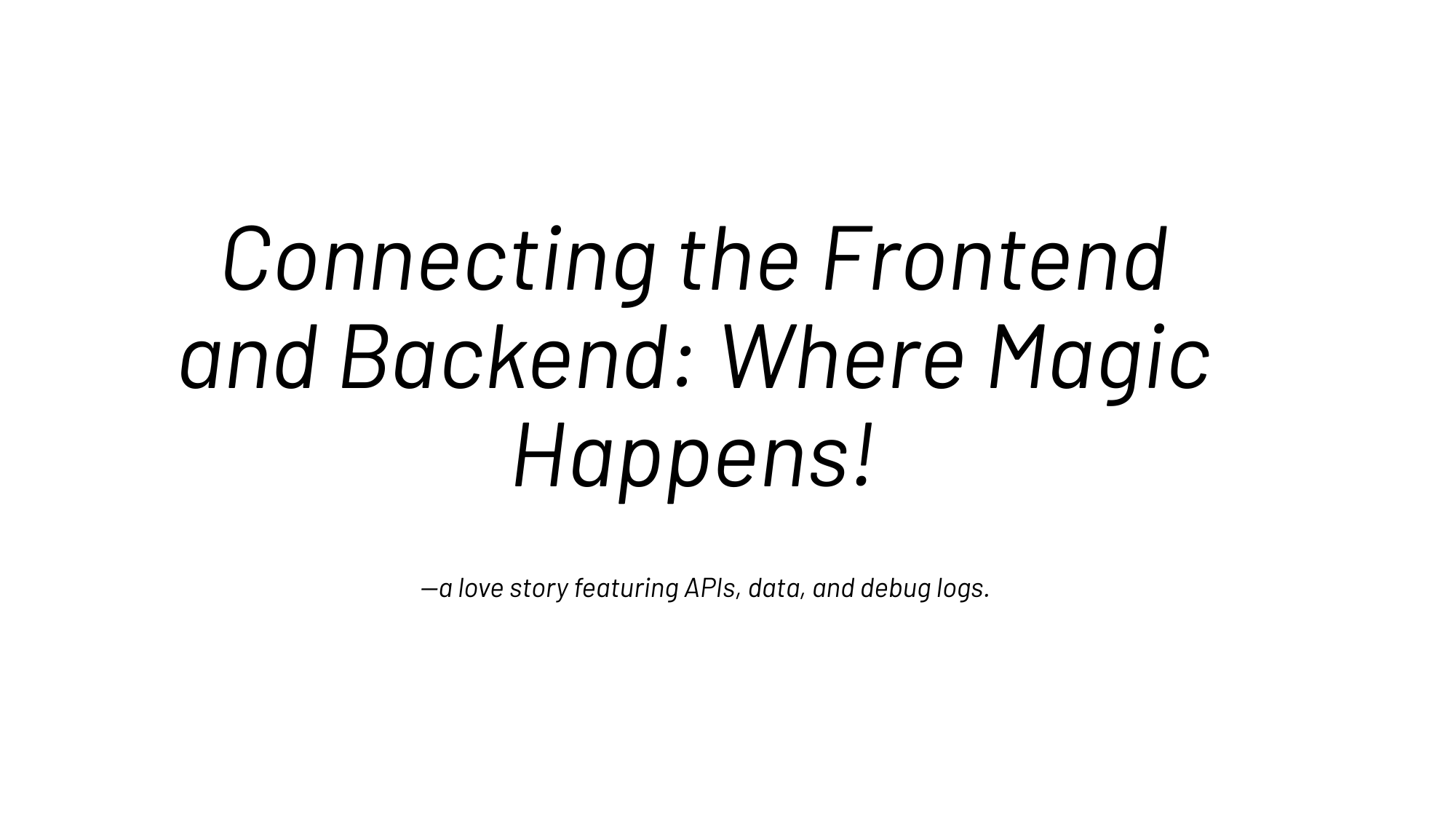

# Connecting the Frontend and Backend: Where Magic Happens!
—a love story featuring APIs, data, and debug logs.